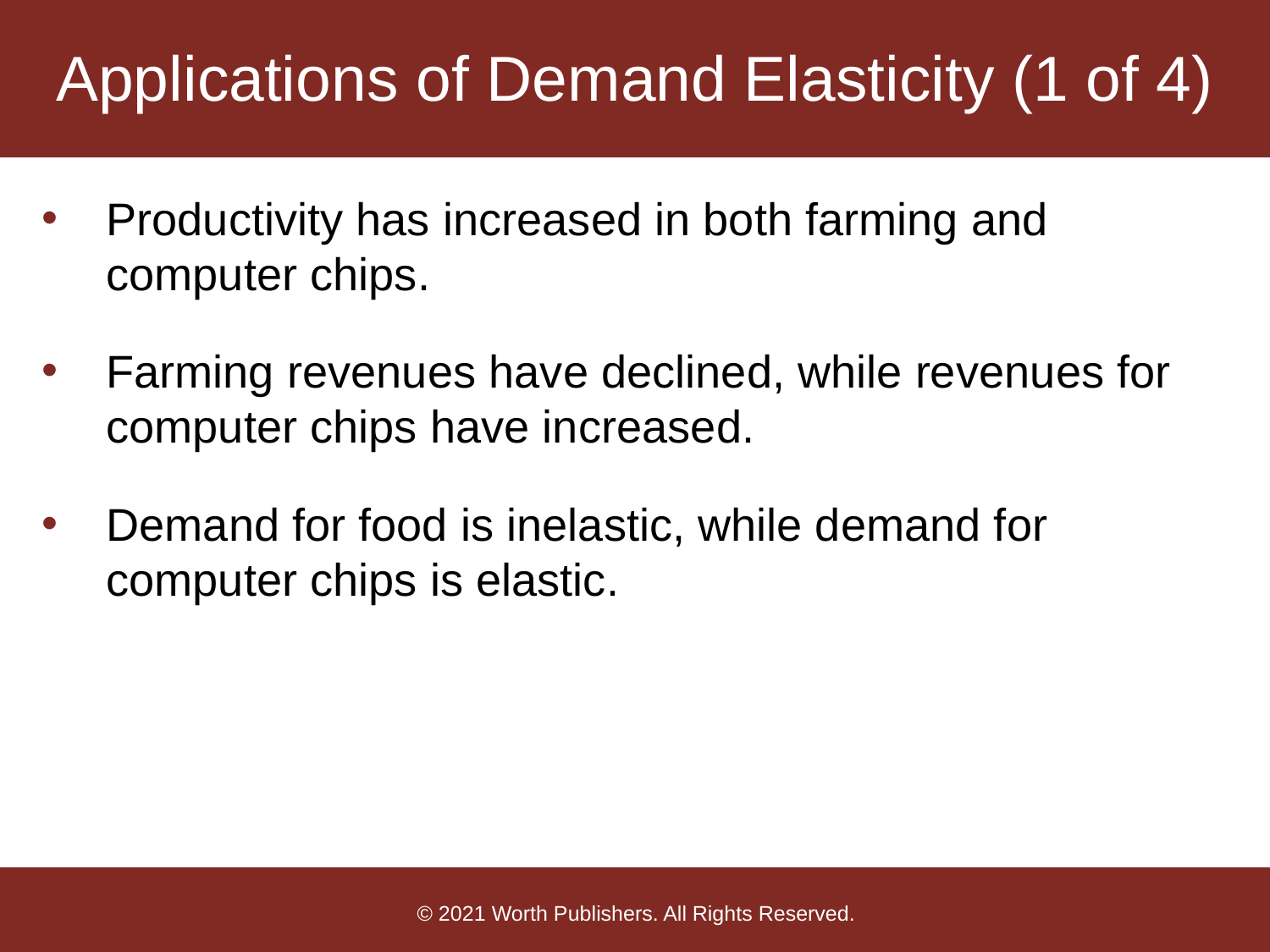

# Applications of Demand Elasticity (1 of 4)
Productivity has increased in both farming and computer chips.
Farming revenues have declined, while revenues for computer chips have increased.
Demand for food is inelastic, while demand for computer chips is elastic.